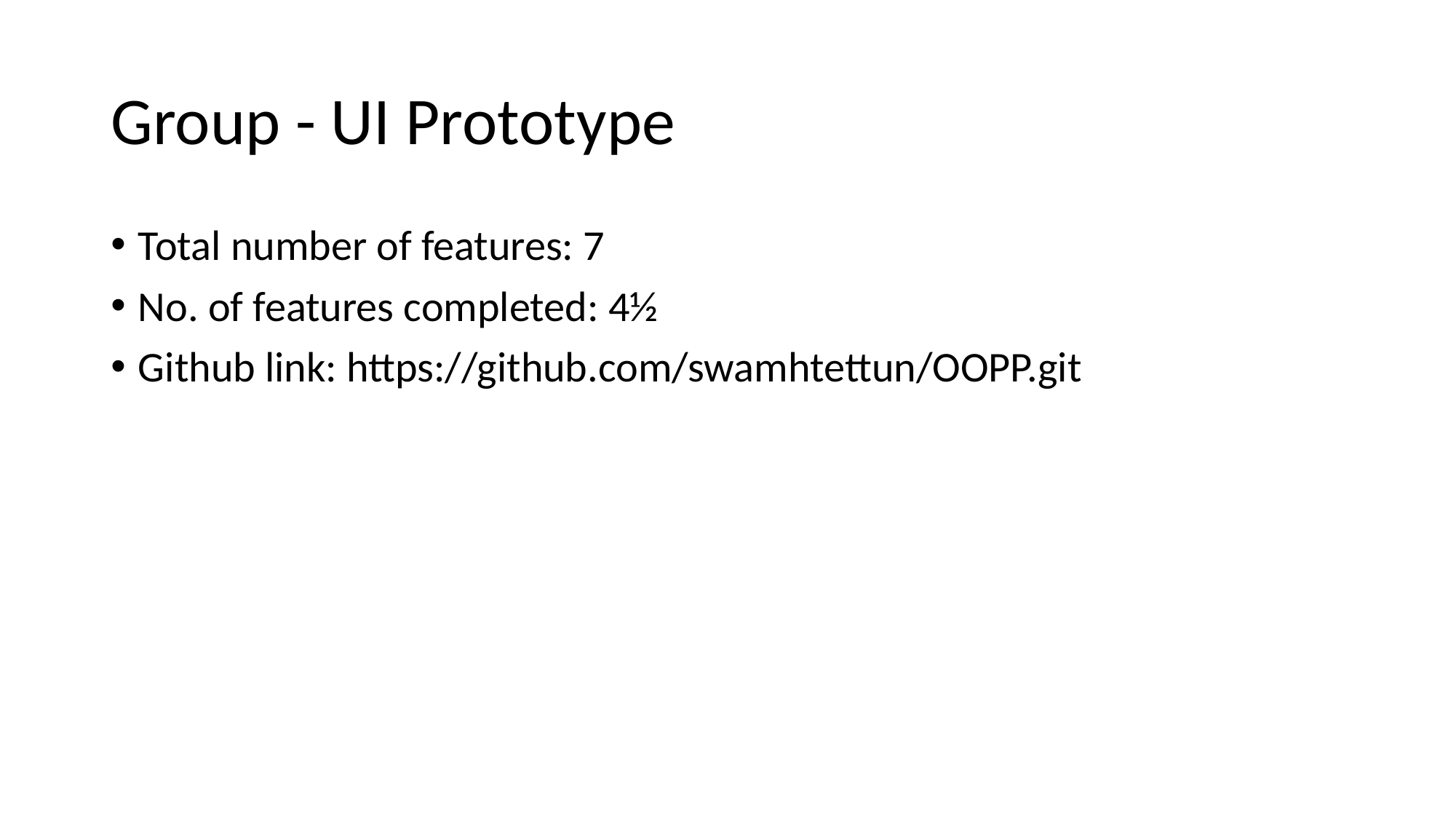

# Group - UI Prototype
Total number of features: 7
No. of features completed: 4½
Github link: https://github.com/swamhtettun/OOPP.git